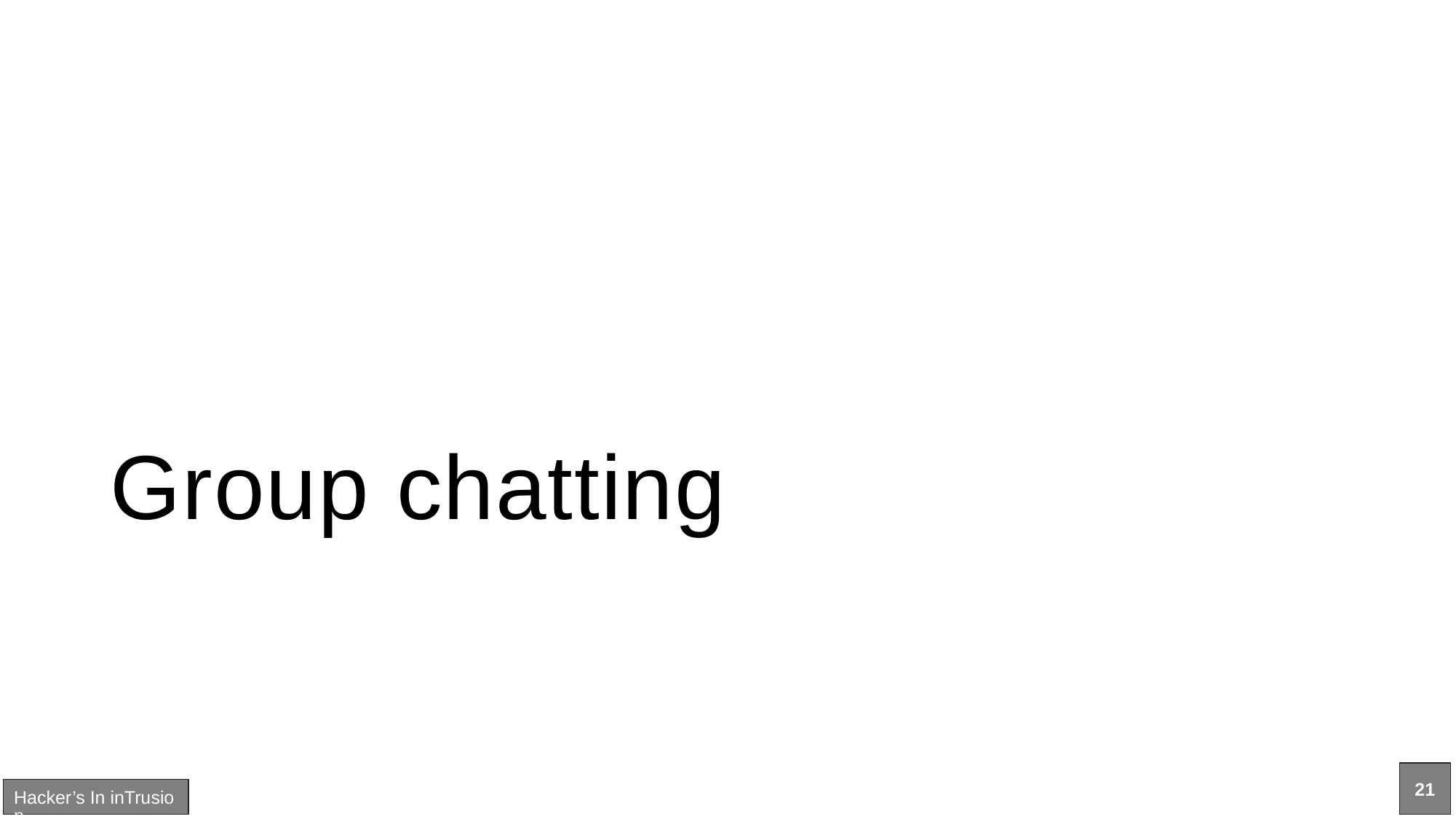

# Group chatting

21
Hacker’s In inTrusion